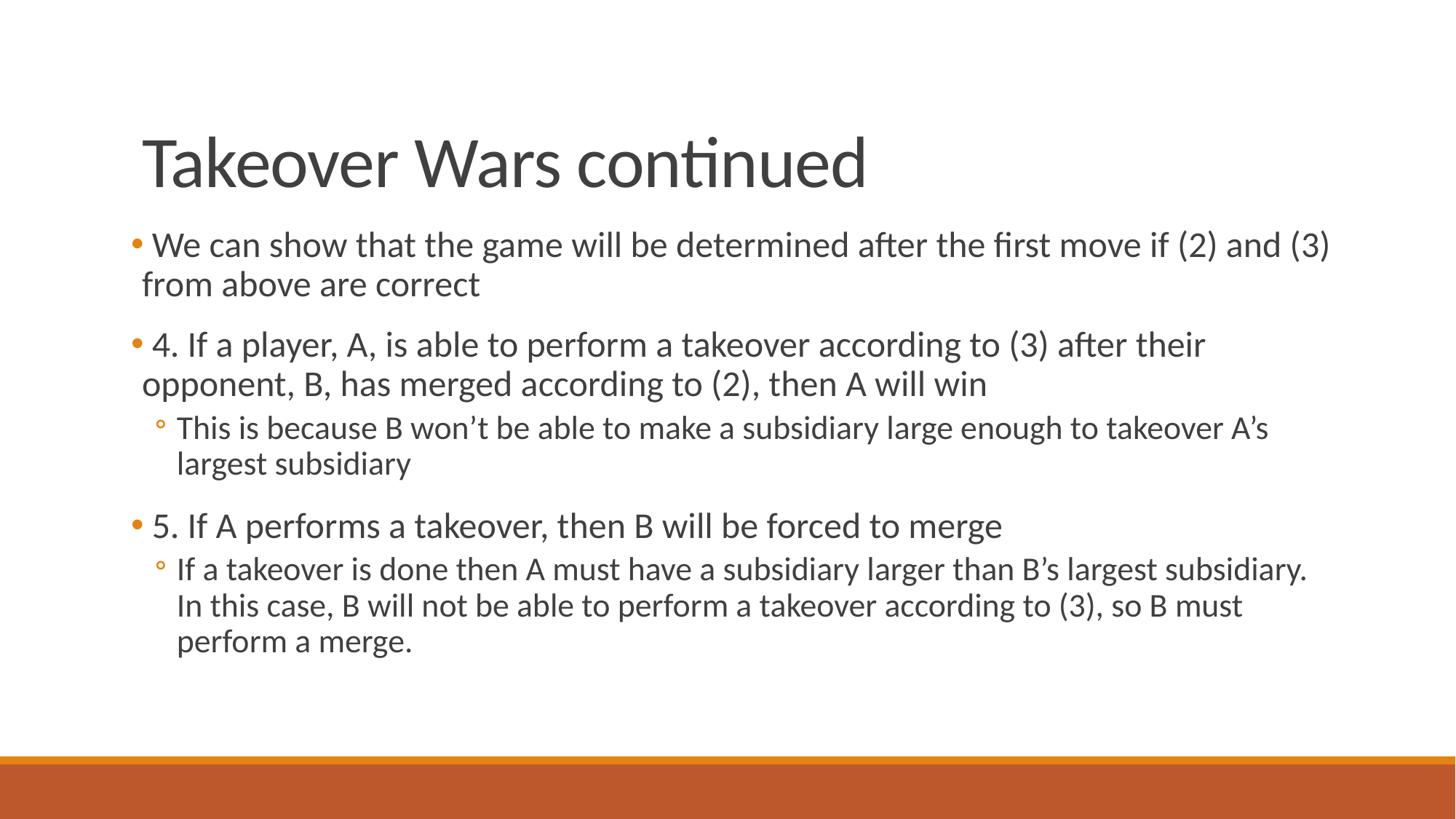

# Takeover Wars continued
 We can show that the game will be determined after the first move if (2) and (3) from above are correct
 4. If a player, A, is able to perform a takeover according to (3) after their opponent, B, has merged according to (2), then A will win
This is because B won’t be able to make a subsidiary large enough to takeover A’s largest subsidiary
 5. If A performs a takeover, then B will be forced to merge
If a takeover is done then A must have a subsidiary larger than B’s largest subsidiary. In this case, B will not be able to perform a takeover according to (3), so B must perform a merge.